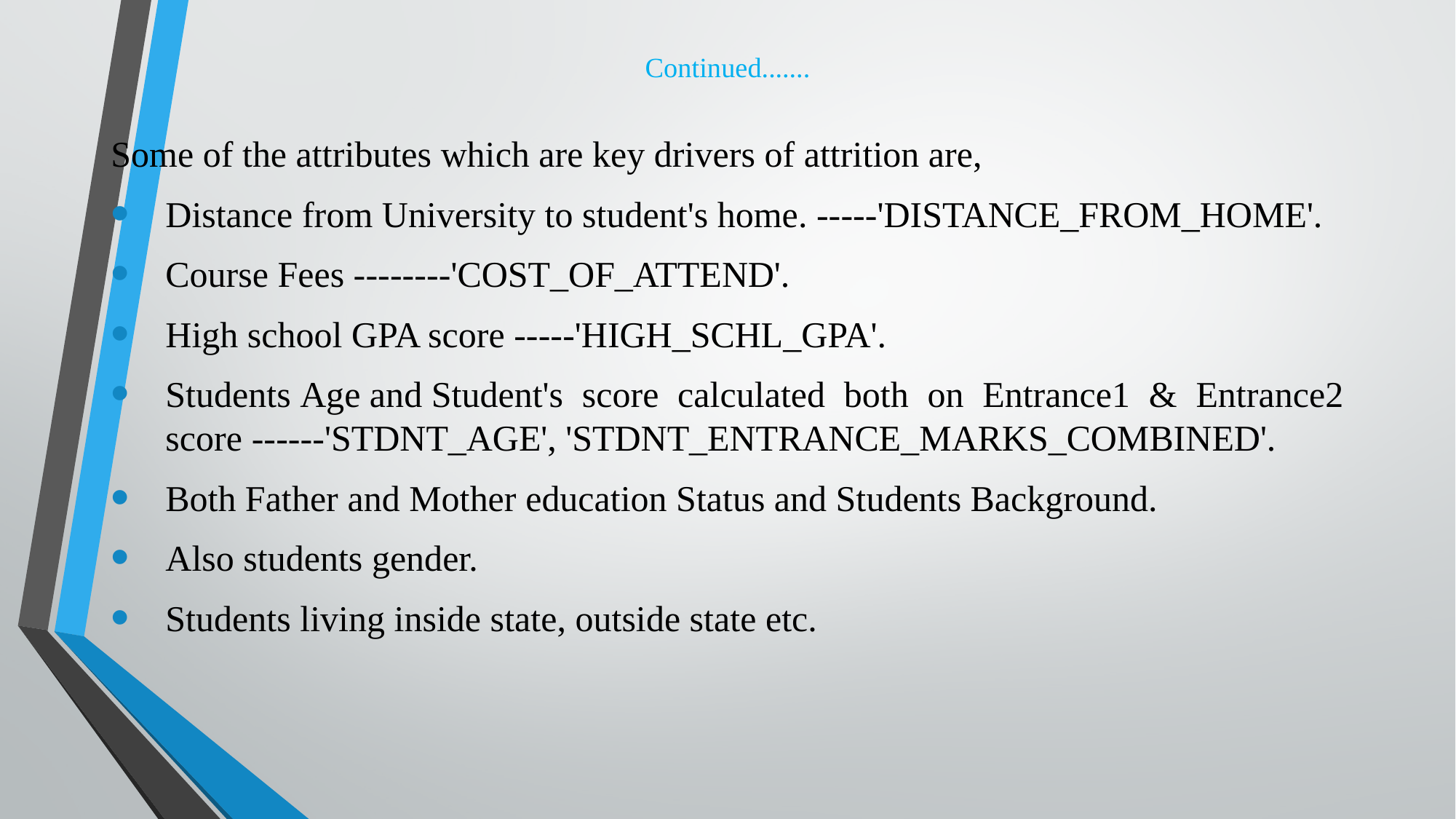

# Continued.......
Some of the attributes which are key drivers of attrition are,
Distance from University to student's home. -----'DISTANCE_FROM_HOME'.
Course Fees --------'COST_OF_ATTEND'.
High school GPA score -----'HIGH_SCHL_GPA'.
Students Age and Student's score calculated both on Entrance1 & Entrance2 score ------'STDNT_AGE', 'STDNT_ENTRANCE_MARKS_COMBINED'.
Both Father and Mother education Status and Students Background.
Also students gender.
Students living inside state, outside state etc.